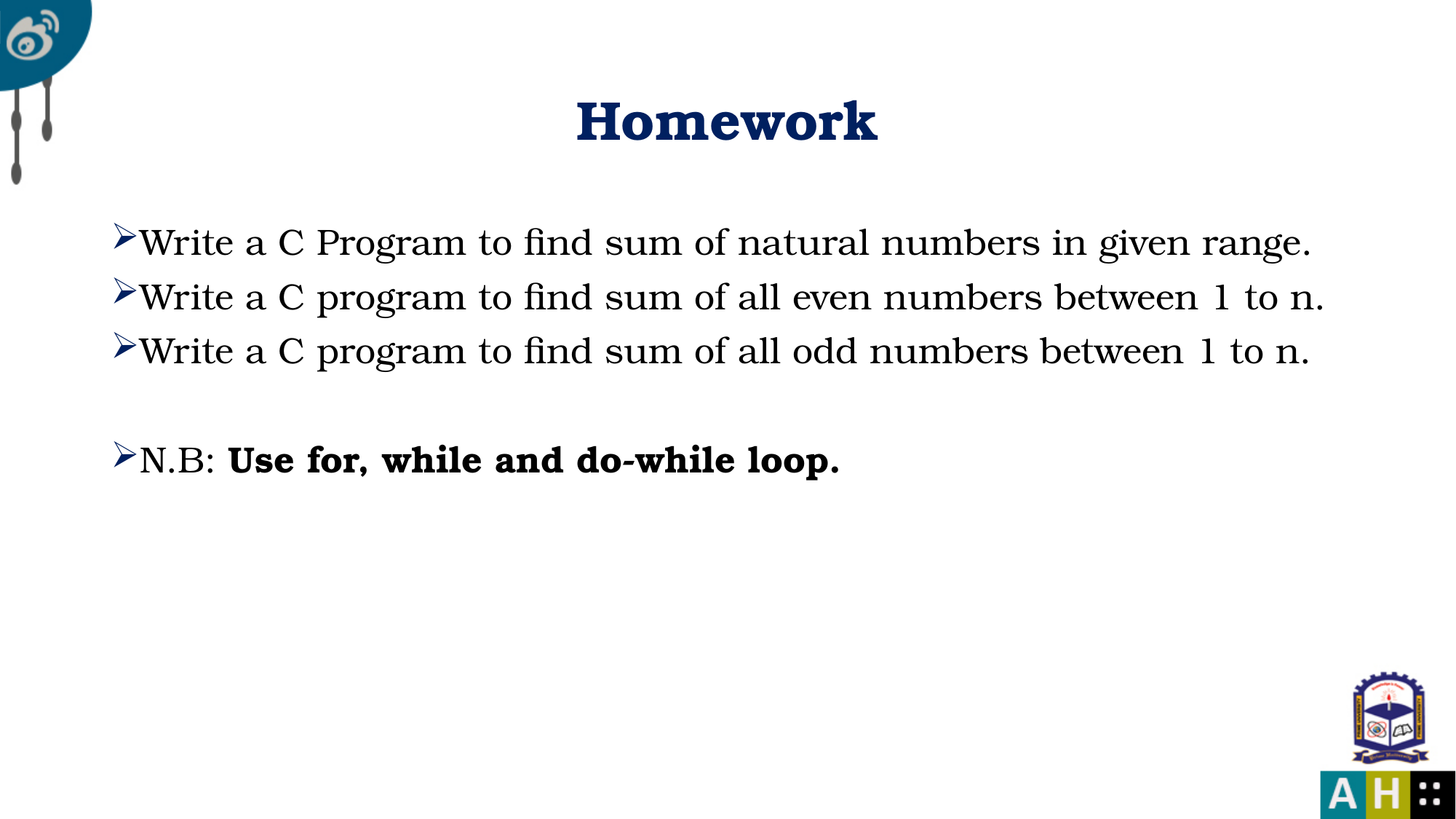

# Homework
Write a C Program to find sum of natural numbers in given range.
Write a C program to find sum of all even numbers between 1 to n.
Write a C program to find sum of all odd numbers between 1 to n.

N.B: Use for, while and do-while loop.